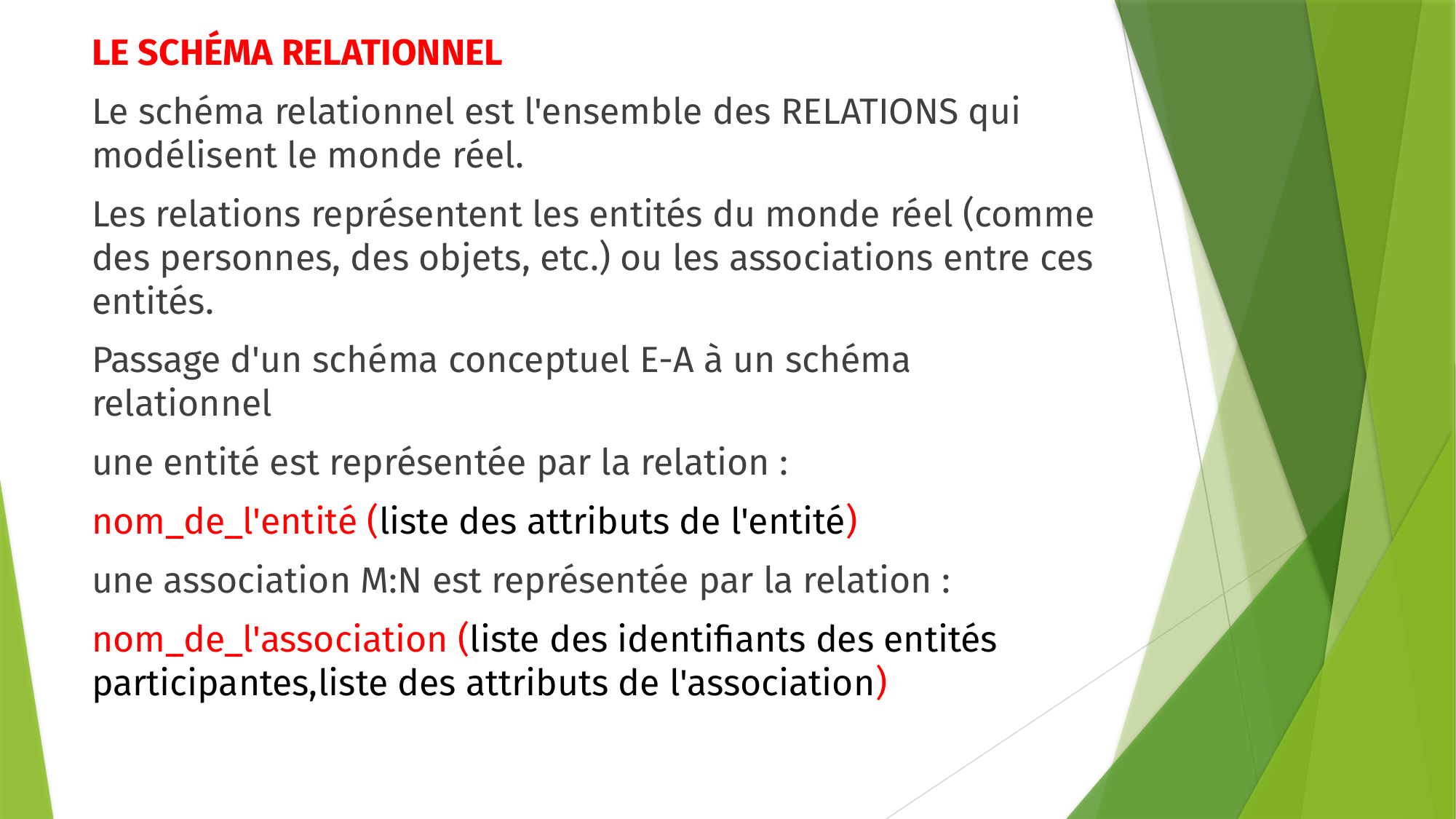

LE SCHÉMA RELATIONNEL
Le schéma relationnel est l'ensemble des RELATIONS qui modélisent le monde réel.
Les relations représentent les entités du monde réel (comme des personnes, des objets, etc.) ou les associations entre ces entités.
Passage d'un schéma conceptuel E-A à un schéma relationnel
une entité est représentée par la relation :
nom_de_l'entité (liste des attributs de l'entité)
une association M:N est représentée par la relation :
nom_de_l'association (liste des identifiants des entités participantes,liste des attributs de l'association)